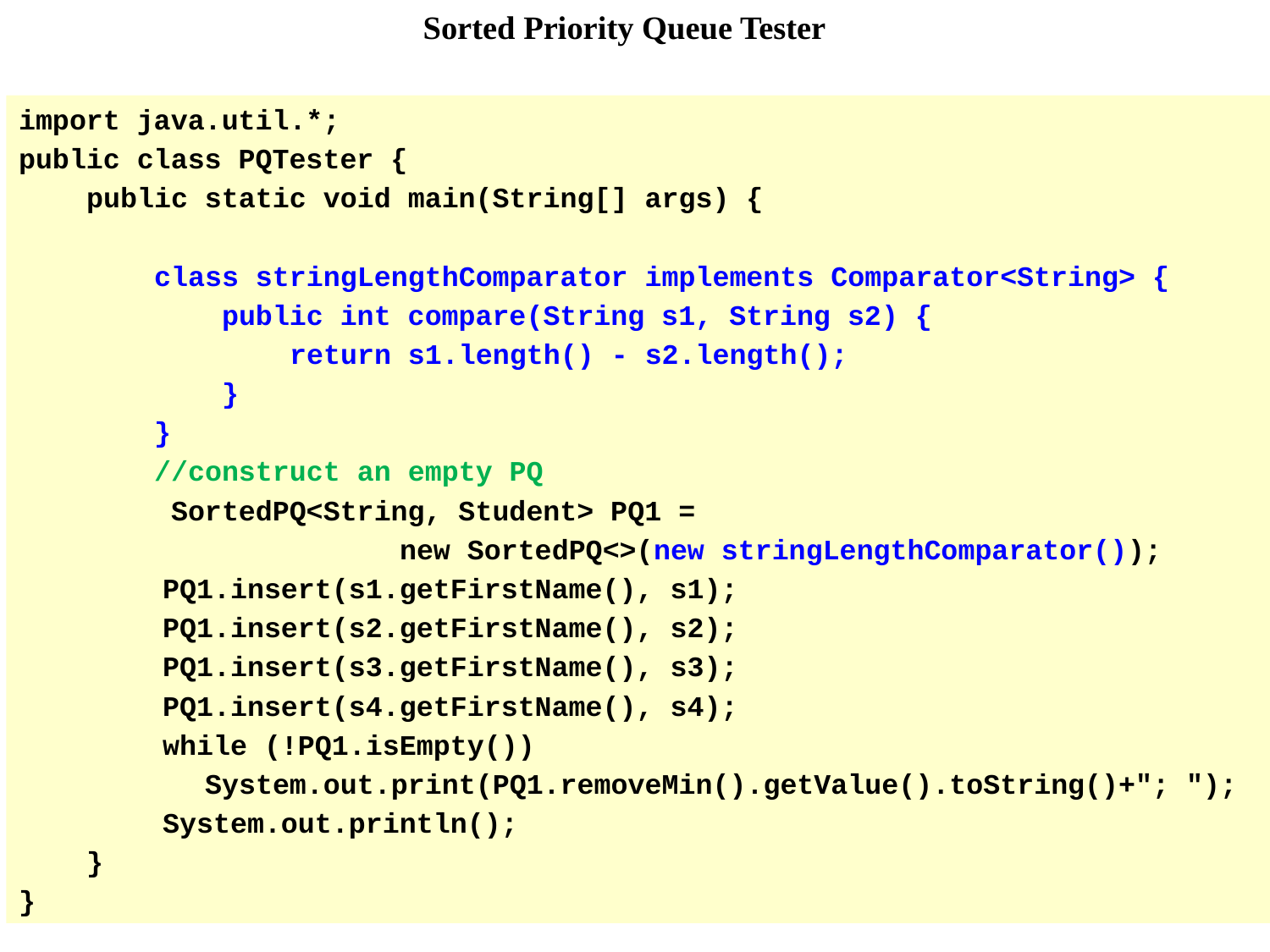

# Sorted Priority Queue Tester
import java.util.*;
public class PQTester {
    public static void main(String[] args) {

        class stringLengthComparator implements Comparator<String> {
            public int compare(String s1, String s2) {
                return s1.length() - s2.length();
            }
        }
        //construct an empty PQ
         SortedPQ<String, Student> PQ1 =
			new SortedPQ<>(new stringLengthComparator());
	 PQ1.insert(s1.getFirstName(), s1);
	 PQ1.insert(s2.getFirstName(), s2);
	 PQ1.insert(s3.getFirstName(), s3);
	 PQ1.insert(s4.getFirstName(), s4);
	 while (!PQ1.isEmpty())
           System.out.print(PQ1.removeMin().getValue().toString()+"; ");
	 System.out.println();
    }
}
24